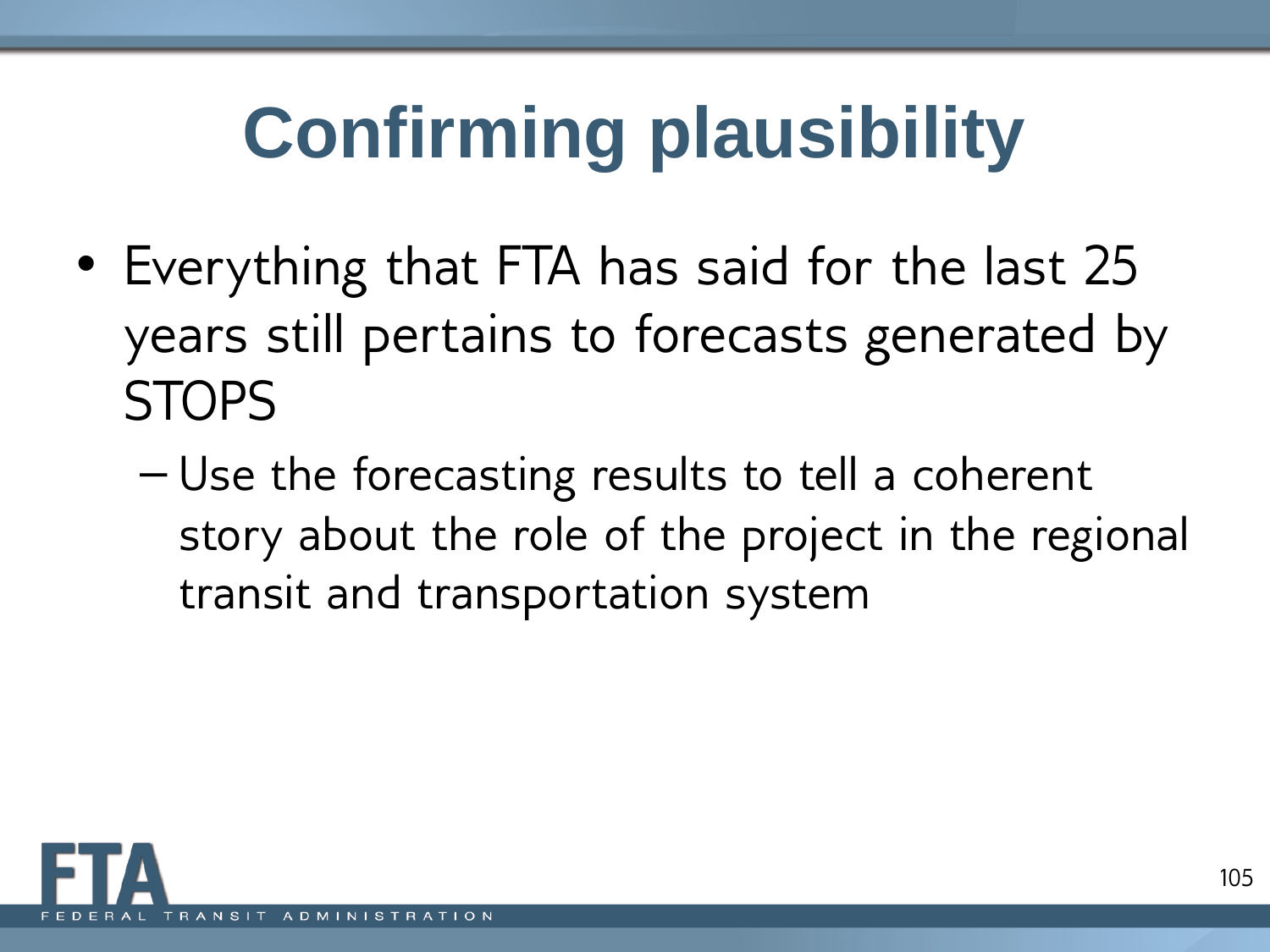

# Confirming plausibility
Everything that FTA has said for the last 25 years still pertains to forecasts generated by STOPS
Use the forecasting results to tell a coherent story about the role of the project in the regional transit and transportation system